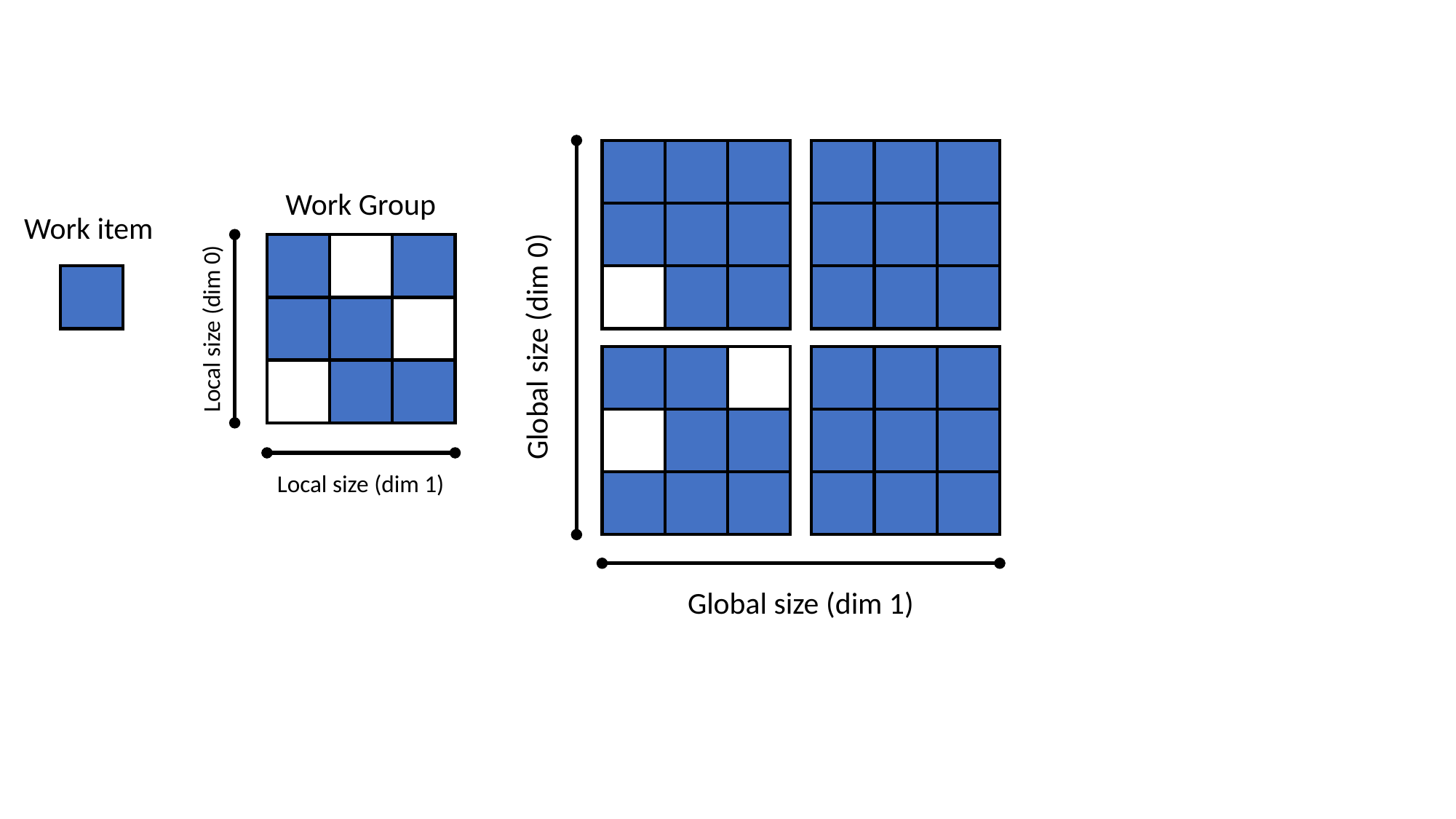

Work Group
Work item

Local size (dim 0)
Global size (dim 0)

Local size (dim 1)

Global size (dim 1)